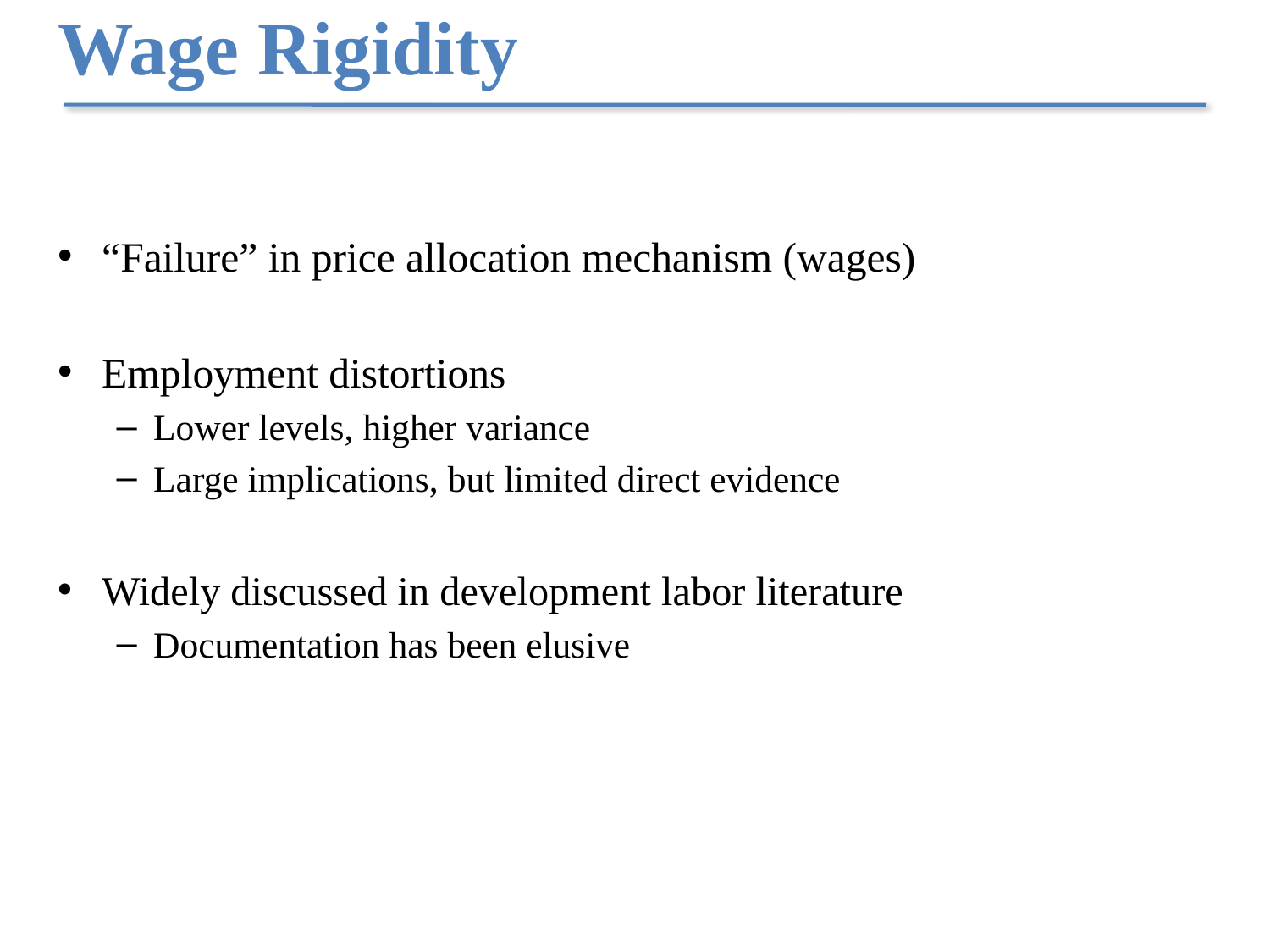

# Wage Rigidity
“Failure” in price allocation mechanism (wages)

Employment distortions
Lower levels, higher variance
Large implications, but limited direct evidence

Widely discussed in development labor literature
Documentation has been elusive